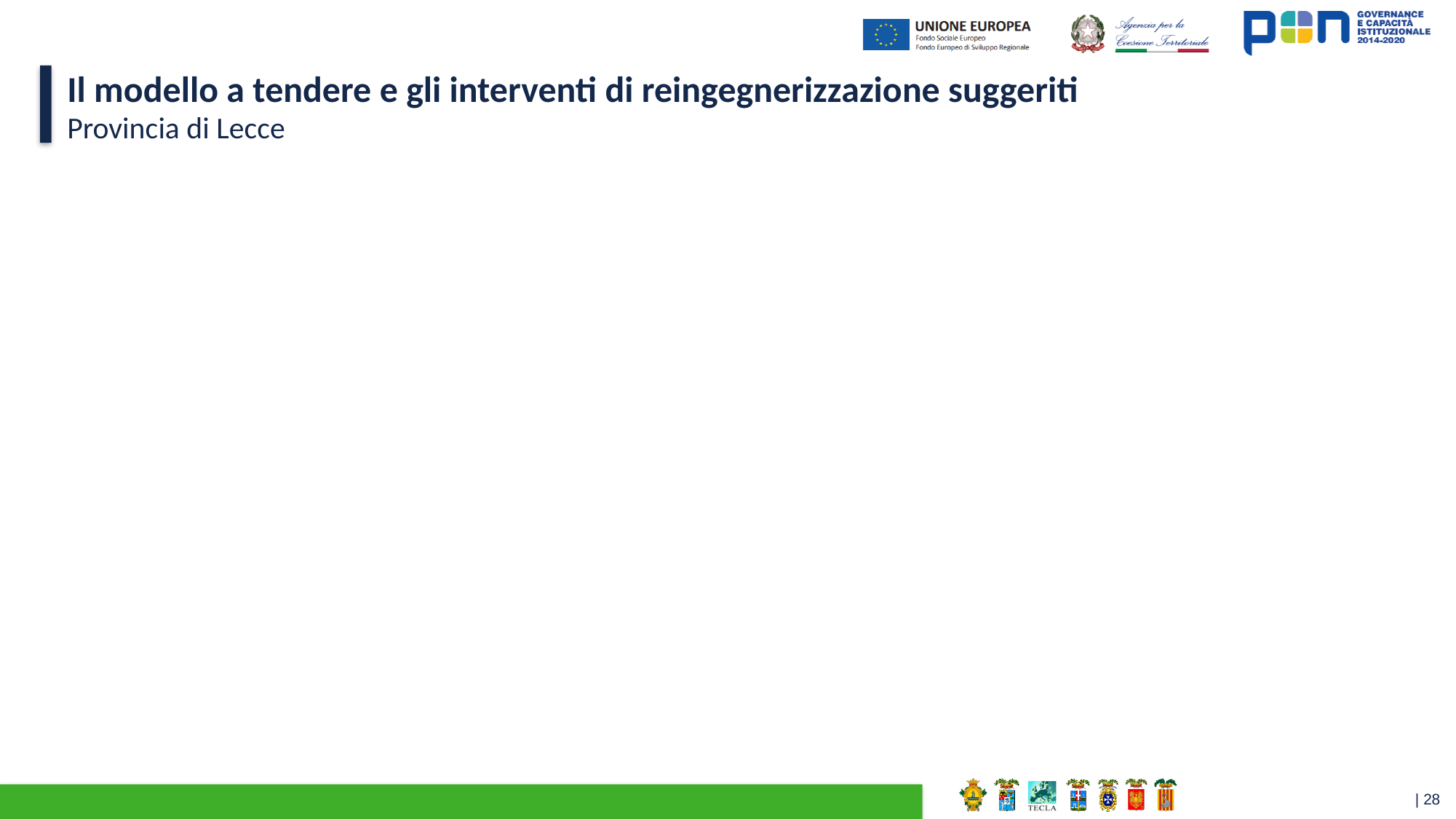

# Il modello a tendere e gli interventi di reingegnerizzazione suggeriti
Provincia di Lecce